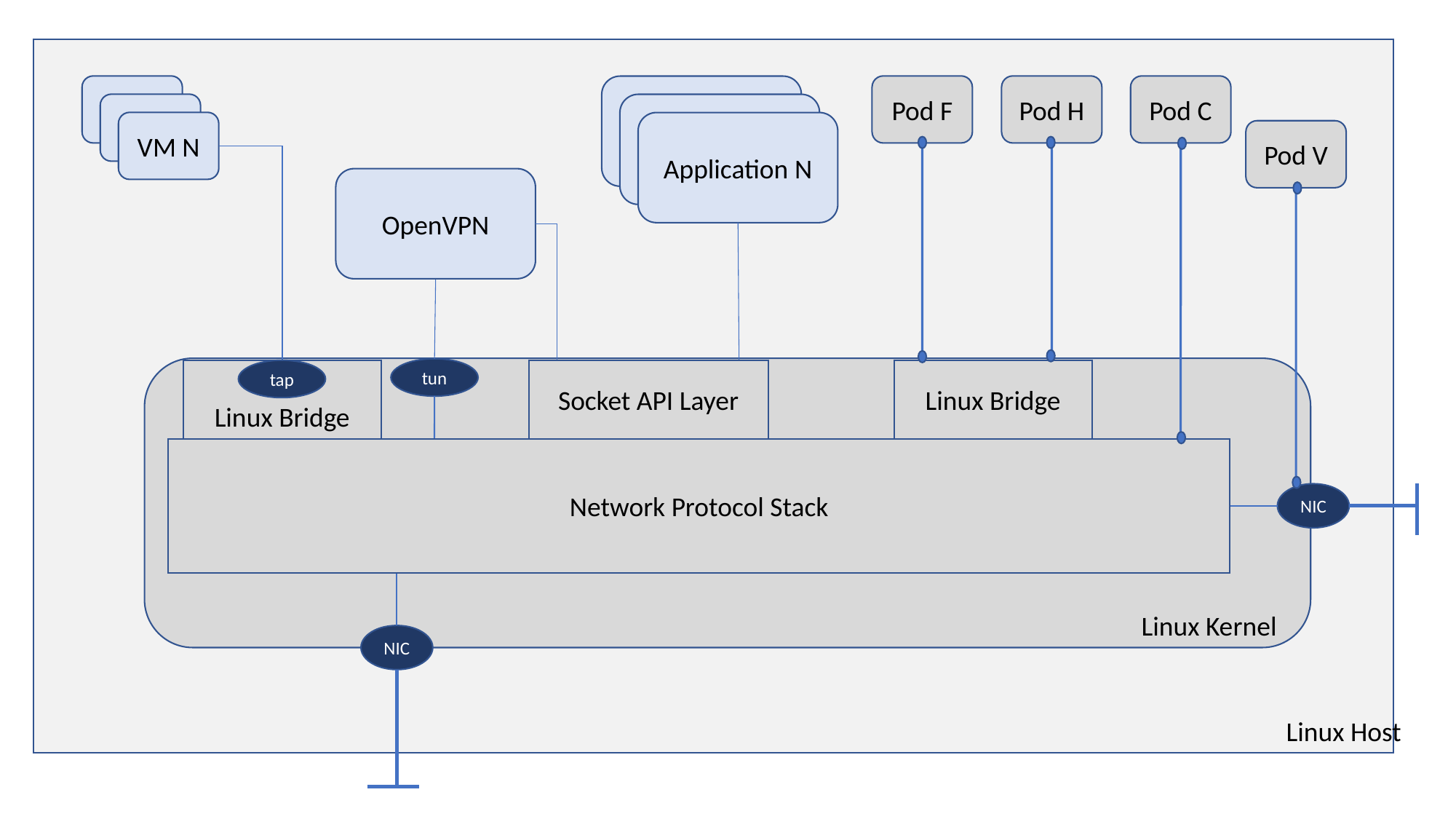

VM 1
Pod H
Pod C
Pod F
Application 1
VM 2
Application 2
VM N
Application N
Pod V

OpenVPN

tun
tap
Socket API Layer
Linux Bridge

Linux Bridge

Network Protocol Stack

NIC
Linux Kernel
NIC
Linux Host